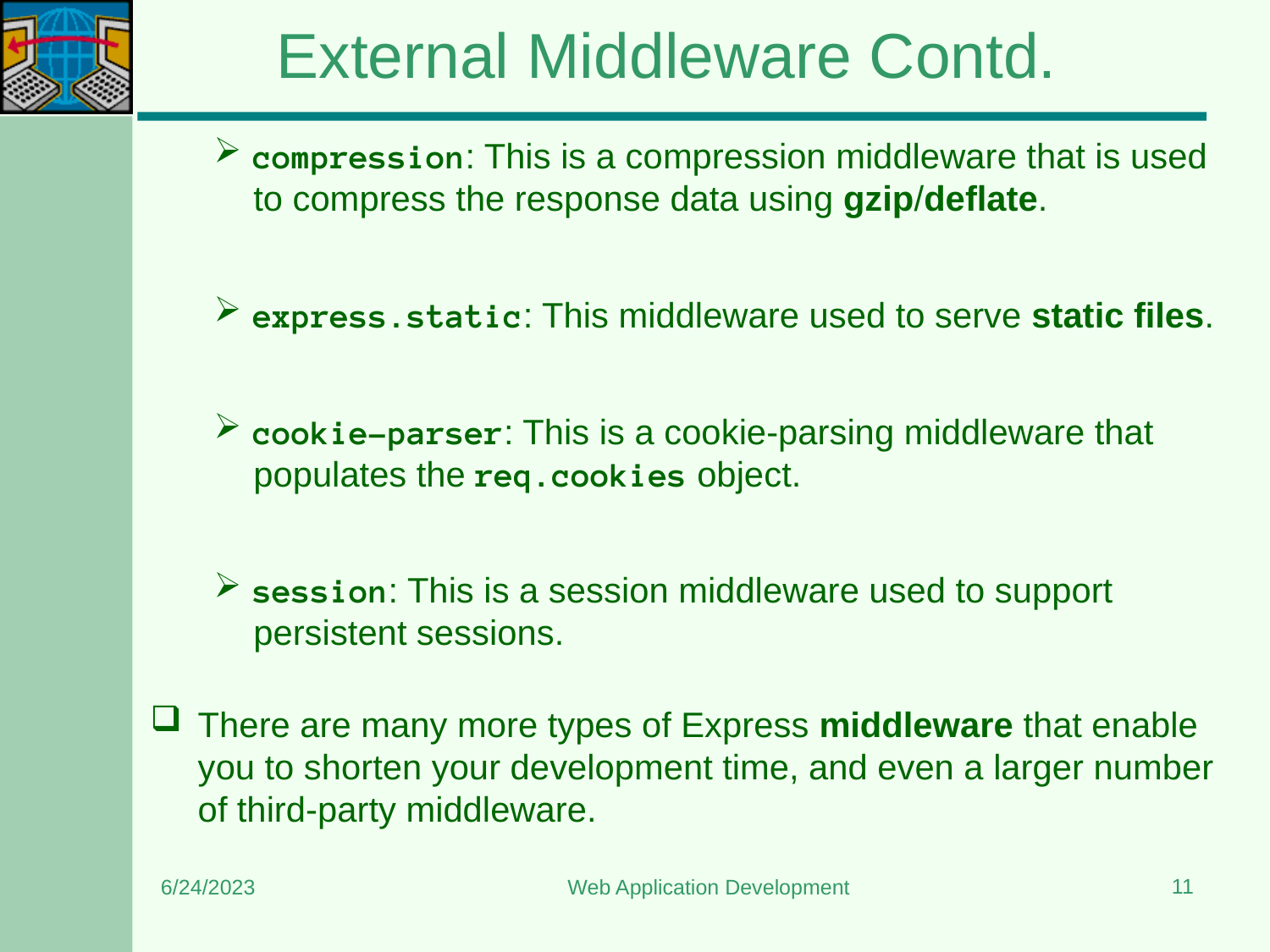

# External Middleware Contd.
compression: This is a compression middleware that is used to compress the response data using gzip/deflate.

express.static: This middleware used to serve static files.

cookie-parser: This is a cookie-parsing middleware that populates the req.cookies object.

session: This is a session middleware used to support persistent sessions.
There are many more types of Express middleware that enable you to shorten your development time, and even a larger number of third-party middleware.

11
6/24/2023
Web Application Development